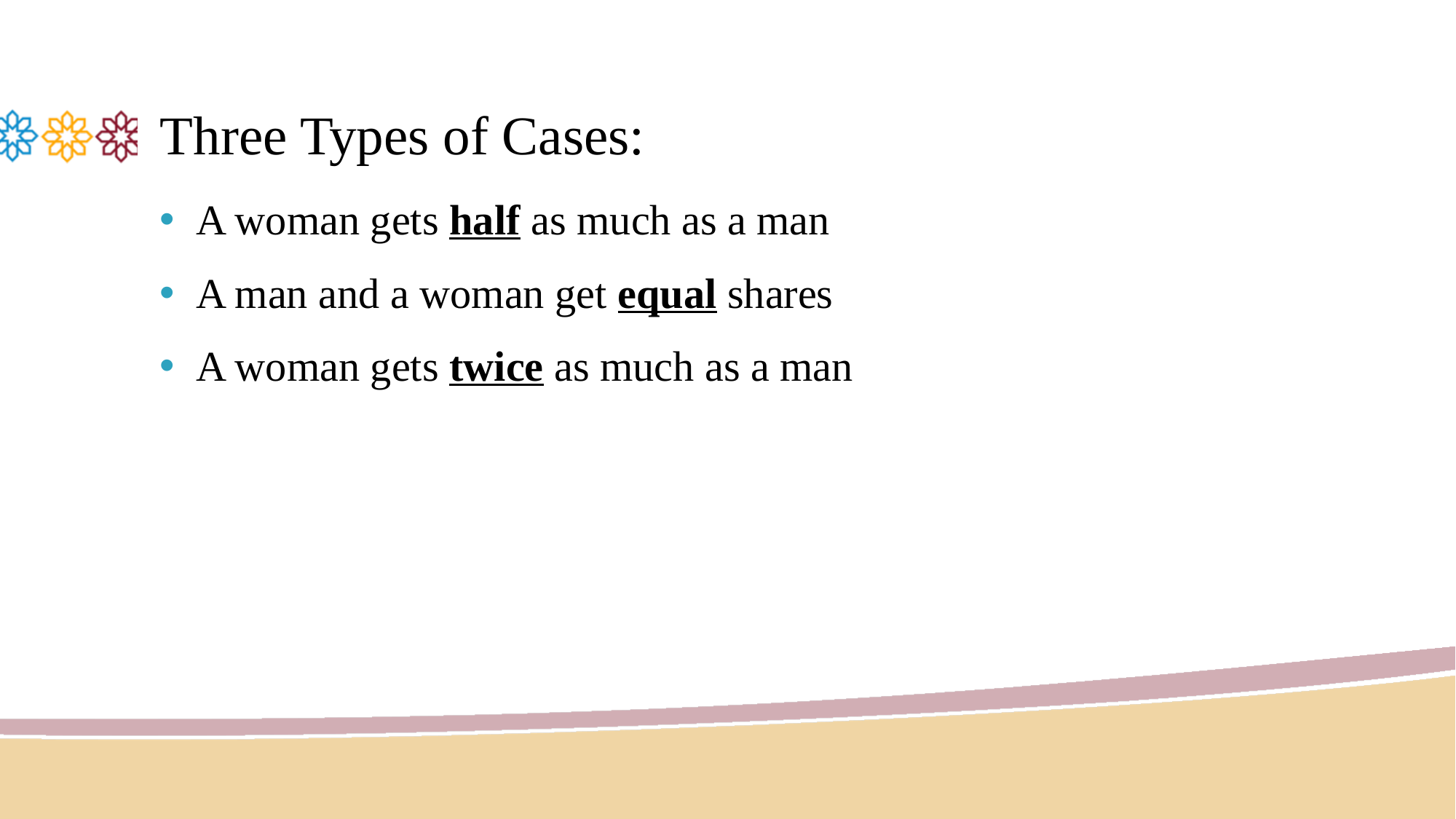

# Three Types of Cases:
A woman gets half as much as a man
A man and a woman get equal shares
A woman gets twice as much as a man